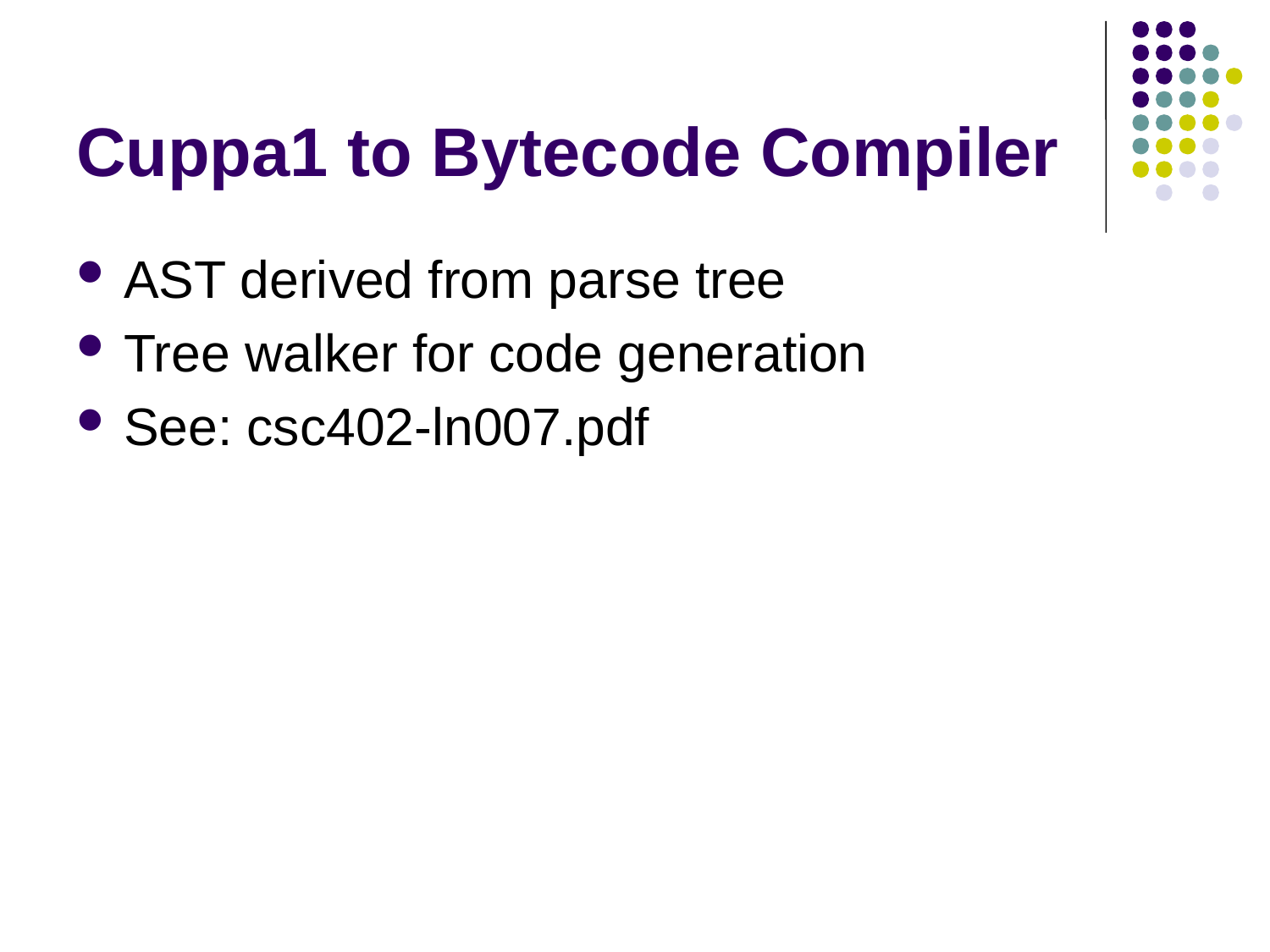

# Cuppa1 to Bytecode Compiler
AST derived from parse tree
Tree walker for code generation
See: csc402-ln007.pdf